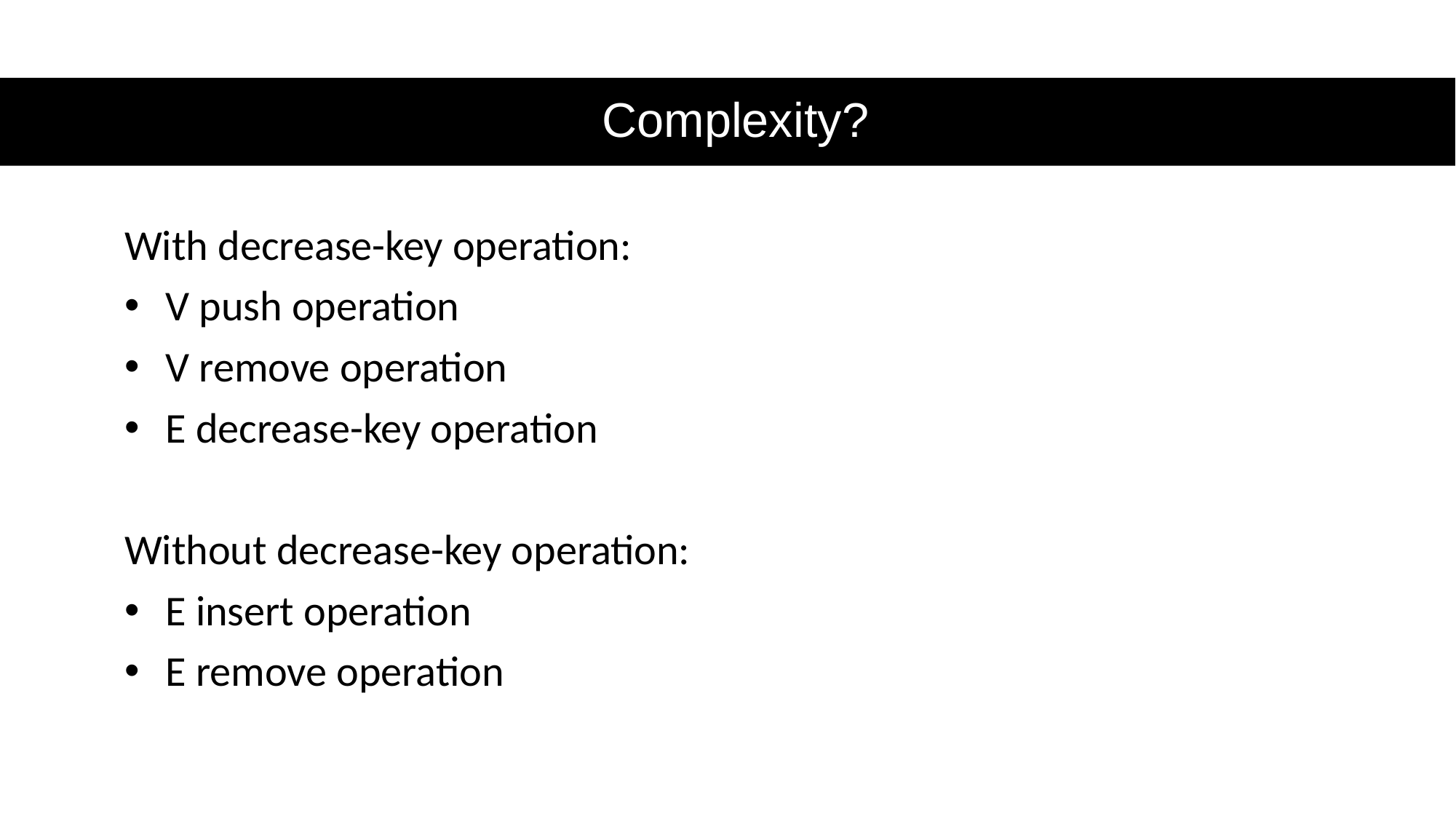

# Complexity?

With decrease-key operation:
V push operation
V remove operation
E decrease-key operation

Without decrease-key operation:
E insert operation
E remove operation